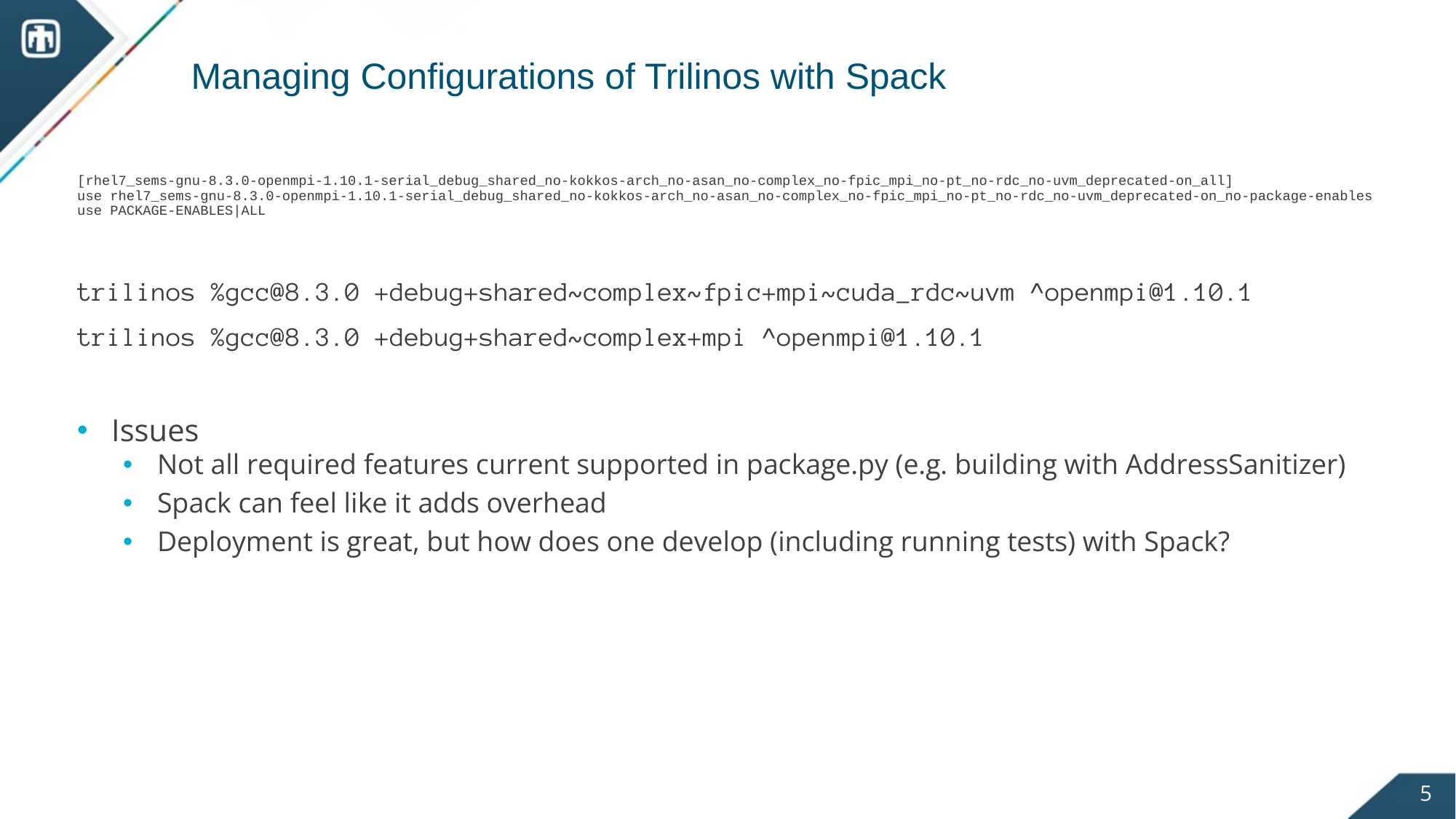

# Managing Configurations of Trilinos with Spack
[rhel7_sems-gnu-8.3.0-openmpi-1.10.1-serial_debug_shared_no-kokkos-arch_no-asan_no-complex_no-fpic_mpi_no-pt_no-rdc_no-uvm_deprecated-on_all]
use rhel7_sems-gnu-8.3.0-openmpi-1.10.1-serial_debug_shared_no-kokkos-arch_no-asan_no-complex_no-fpic_mpi_no-pt_no-rdc_no-uvm_deprecated-on_no-package-enables
use PACKAGE-ENABLES|ALL

trilinos %gcc@8.3.0 +debug+shared~complex~fpic+mpi~cuda_rdc~uvm ^openmpi@1.10.1
trilinos %gcc@8.3.0 +debug+shared~complex+mpi ^openmpi@1.10.1

Issues
Not all required features current supported in package.py (e.g. building with AddressSanitizer)
Spack can feel like it adds overhead
Deployment is great, but how does one develop (including running tests) with Spack?
5